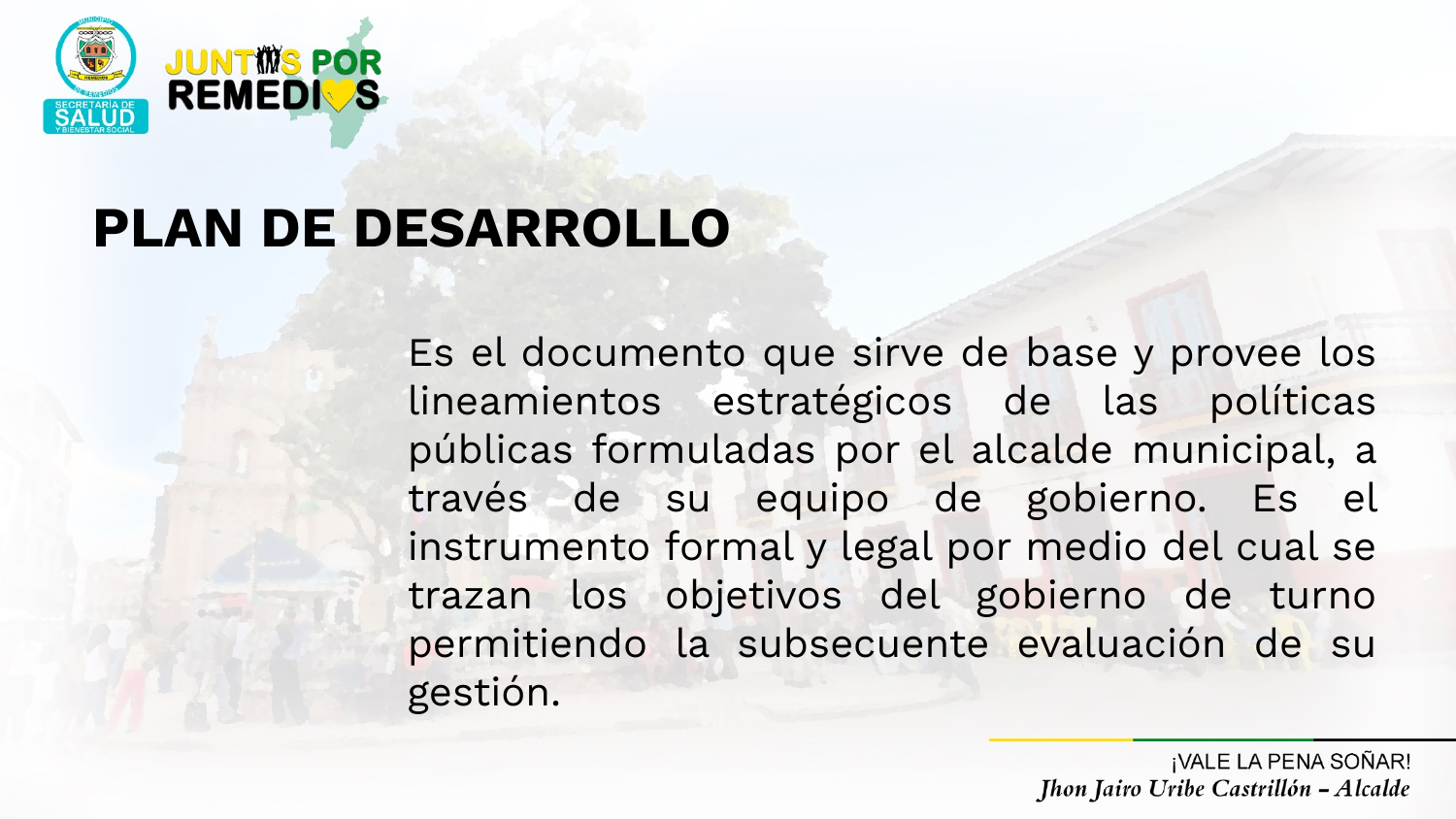

PLAN DE DESARROLLO
Es el documento que sirve de base y provee los lineamiento​s estratégicos de las políticas públicas formuladas por el alcalde municipal, a través de su equipo de gobierno. Es el instrumento formal y legal por medio del cual se trazan los objetivos del gobierno de turno permitiendo la subsecuente evaluación de su gestión.